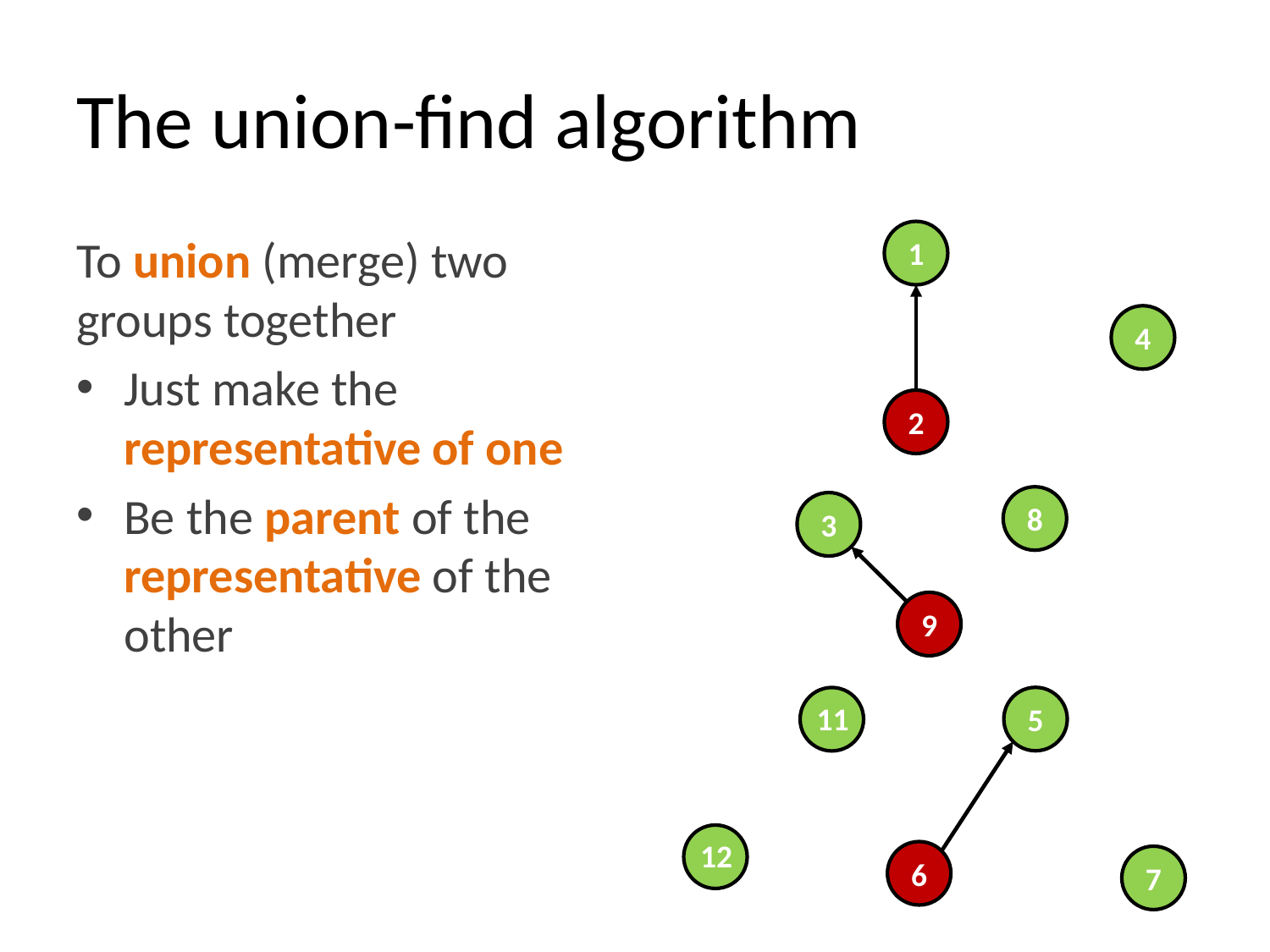

# The union-find algorithm
1
To union (merge) two groups together
Just make the representative of one
Be the parent of the representative of the other
4
2
8
3
9
5

11

12
6
7